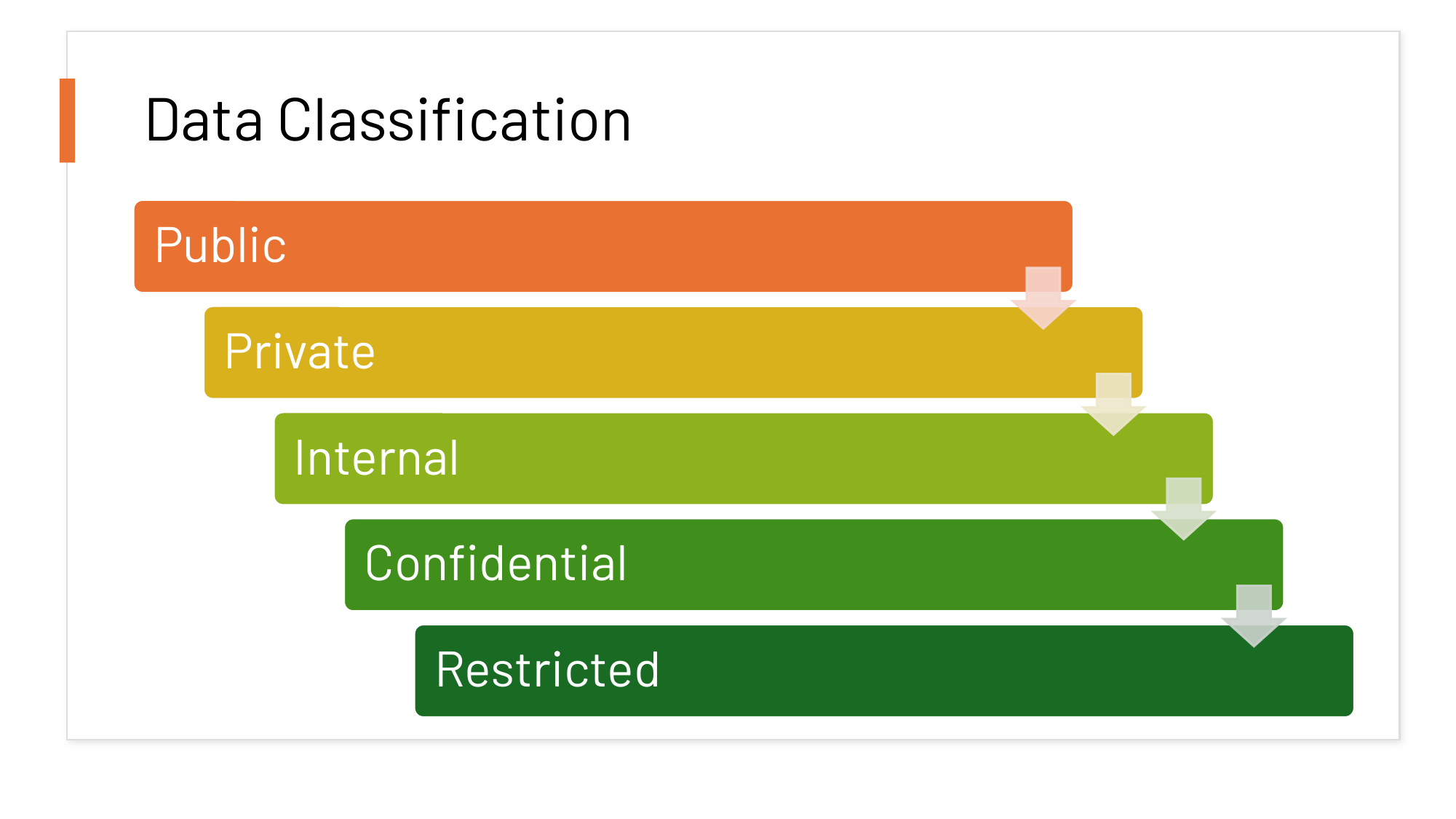

Data Classification

Public
Private
Internal
Confidential
Restricted